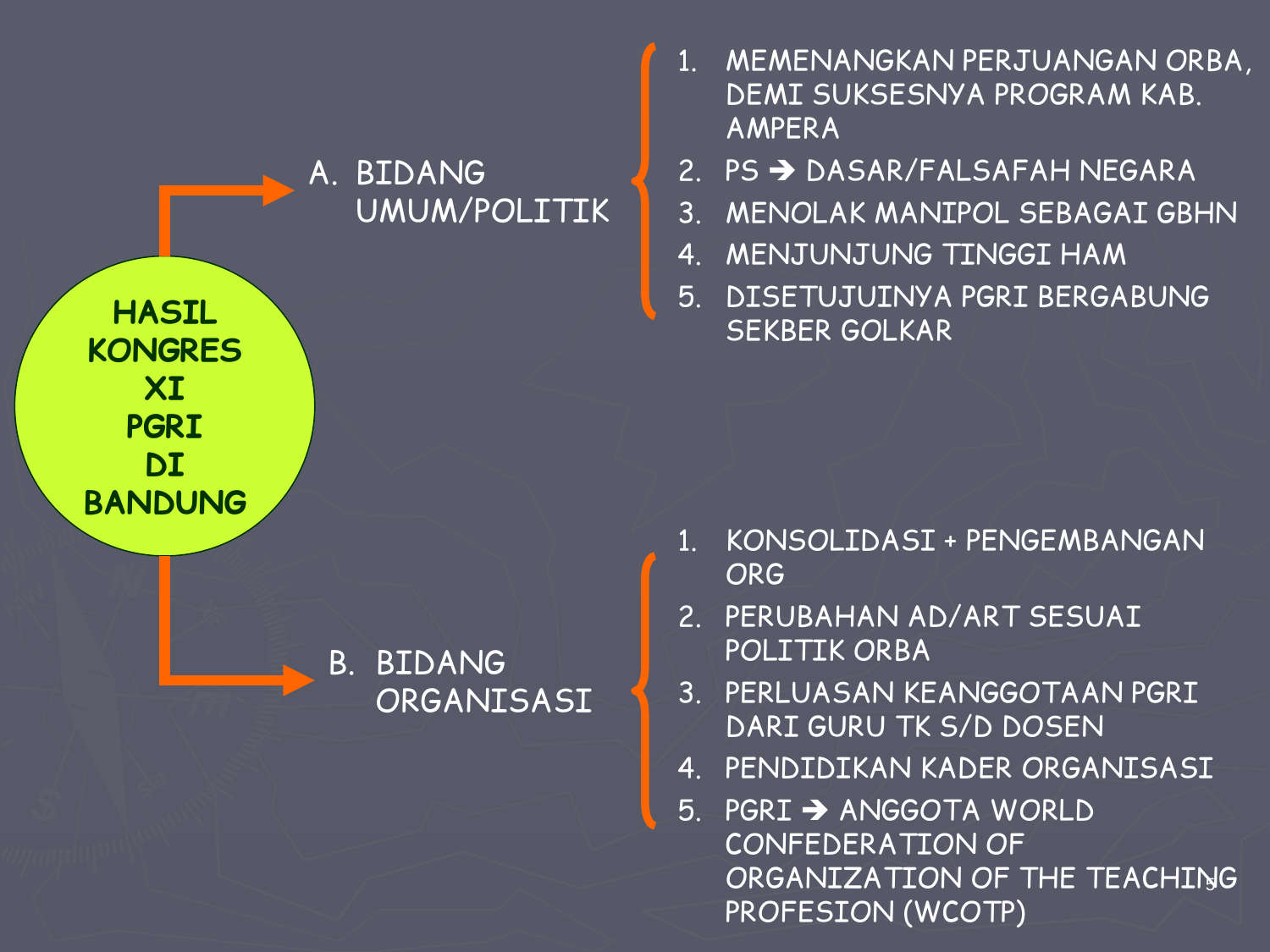

MEMENANGKAN PERJUANGAN ORBA, DEMI SUKSESNYA PROGRAM KAB. AMPERA
PS 🡺 DASAR/FALSAFAH NEGARA
MENOLAK MANIPOL SEBAGAI GBHN
MENJUNJUNG TINGGI HAM
DISETUJUINYA PGRI BERGABUNG SEKBER GOLKAR

BIDANG UMUM/POLITIK
HASIL
KONGRES XI
PGRI
DI BANDUNG
KONSOLIDASI + PENGEMBANGAN ORG
PERUBAHAN AD/ART SESUAI POLITIK ORBA
PERLUASAN KEANGGOTAAN PGRI DARI GURU TK S/D DOSEN
PENDIDIKAN KADER ORGANISASI
PGRI 🡺 ANGGOTA WORLD CONFEDERATION OF ORGANIZATION OF THE TEACHING PROFESION (WCOTP)

BIDANG ORGANISASI
5